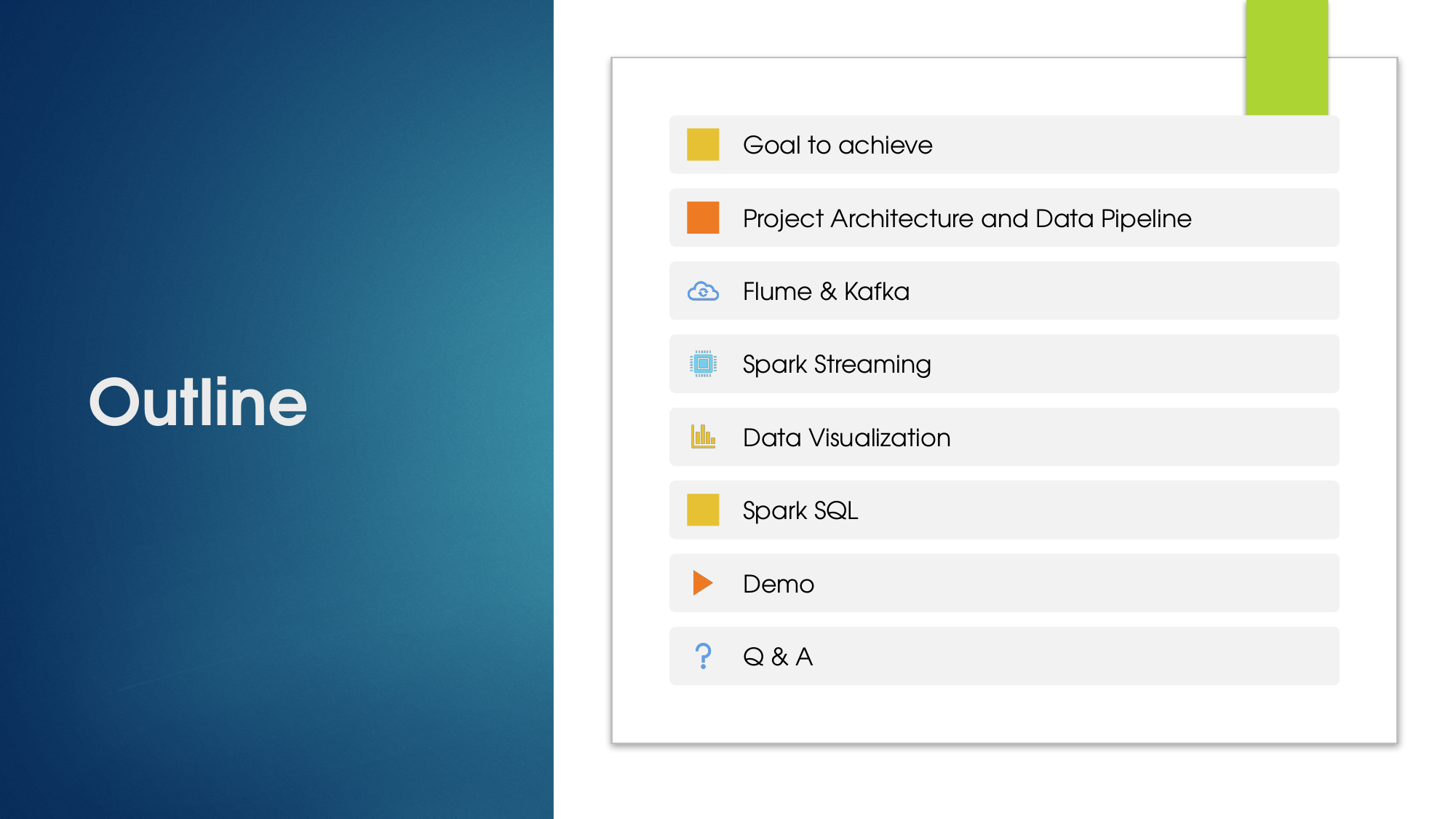

Goal to achieve
Project Architecture and Data Pipeline
Flume & Kafka
Spark Streaming
Data Visualization
Spark SQL
Demo
Q & A
# Outline